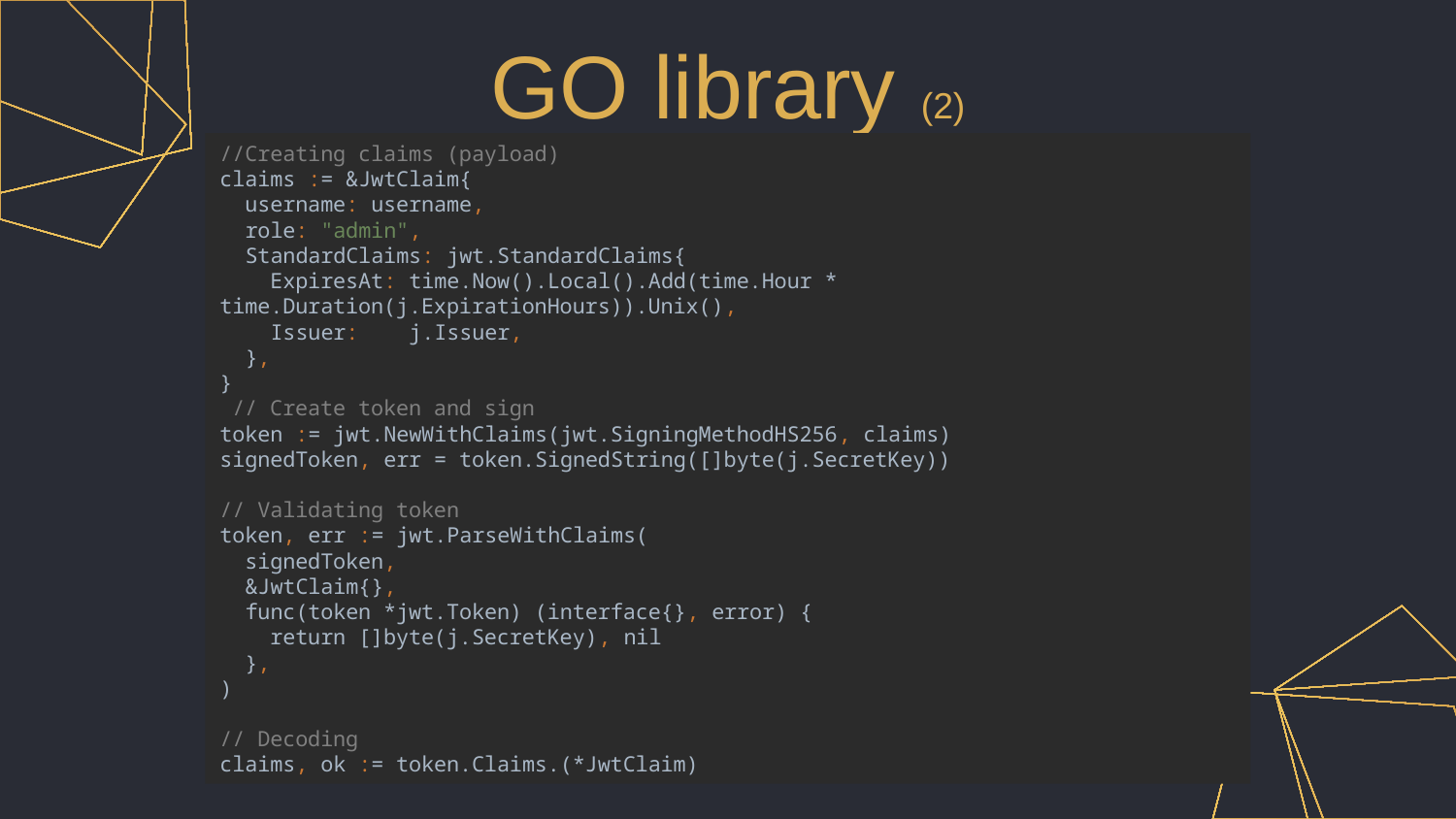

GO library (2)
//Creating claims (payload)
claims := &JwtClaim{
  username: username,
  role: "admin",
  StandardClaims: jwt.StandardClaims{
    ExpiresAt: time.Now().Local().Add(time.Hour * time.Duration(j.ExpirationHours)).Unix(),
    Issuer:    j.Issuer,
  },
}
 // Create token and sign
token := jwt.NewWithClaims(jwt.SigningMethodHS256, claims)
signedToken, err = token.SignedString([]byte(j.SecretKey))
// Validating token
token, err := jwt.ParseWithClaims(
  signedToken,
  &JwtClaim{},
  func(token *jwt.Token) (interface{}, error) {
    return []byte(j.SecretKey), nil
  },
)
// Decoding
claims, ok := token.Claims.(*JwtClaim)